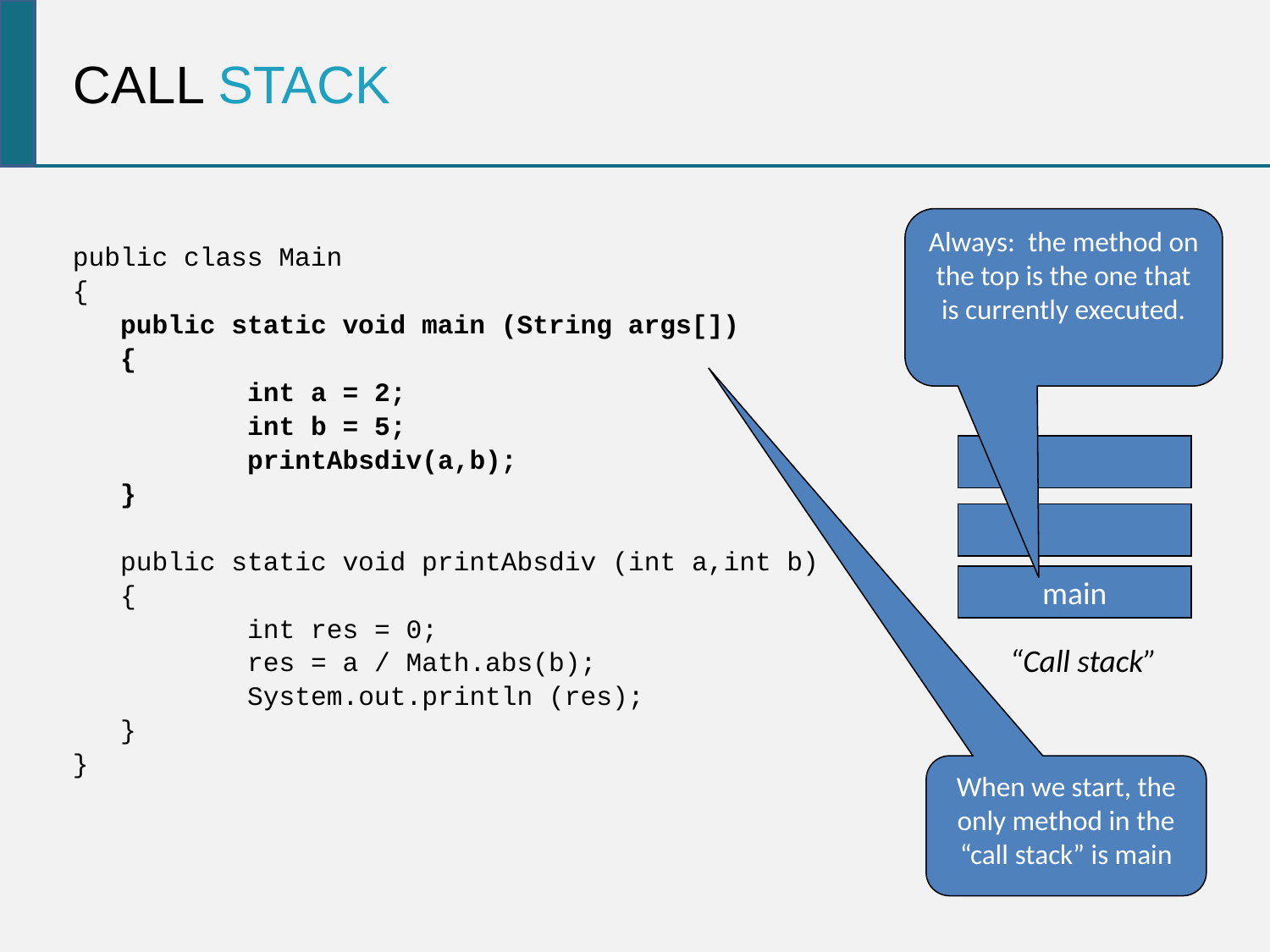

Call stack

public class Main
{
	public static void main (String args[])
	{
		int a = 2;
		int b = 5;
		printAbsdiv(a,b);
	}

	public static void printAbsdiv (int a,int b)
	{
		int res = 0;
		res = a / Math.abs(b);
		System.out.println (res);
	}
}

Always:  the method on the top is the one that is currently executed.

main
“Call stack”
When we start, the only method in the “call stack” is main